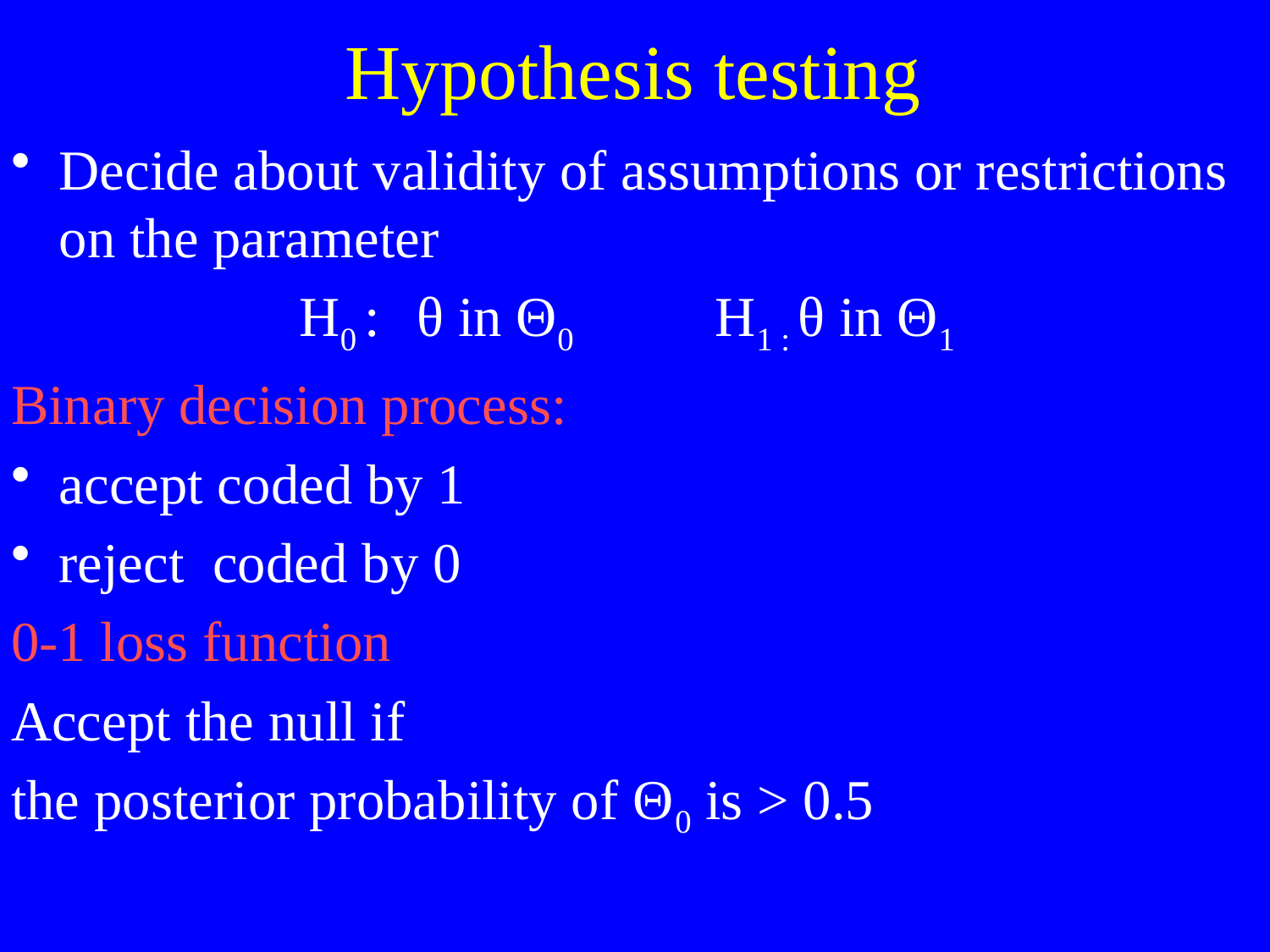

# Hypothesis testing
Decide about validity of assumptions or restrictions on the parameter
H0 :   θ in Θ0          H1 : θ in Θ1
Binary decision process:
accept coded by 1
reject  coded by 0
0-1 loss function
Accept the null if
the posterior probability of Θ0 is > 0.5